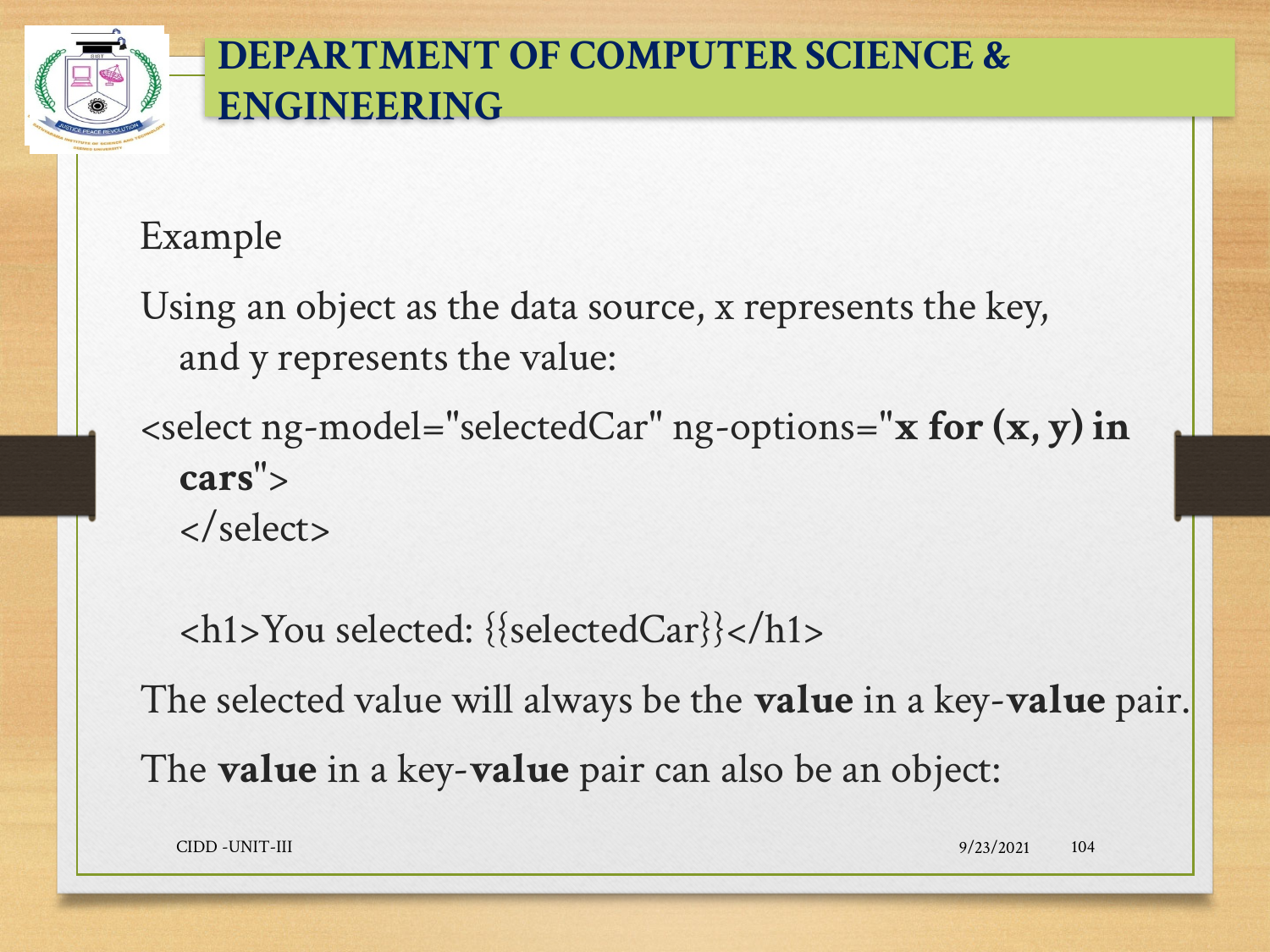

#
Example
Using an object as the data source, x represents the key, and y represents the value:
<select ng-model="selectedCar" ng-options="x for (x, y) in cars">
</select>
<h1>You selected: {{selectedCar}}</h1>
The selected value will always be the value in a key-value pair.
The value in a key-value pair can also be an object:

CIDD -UNIT-III
9/23/2021
104